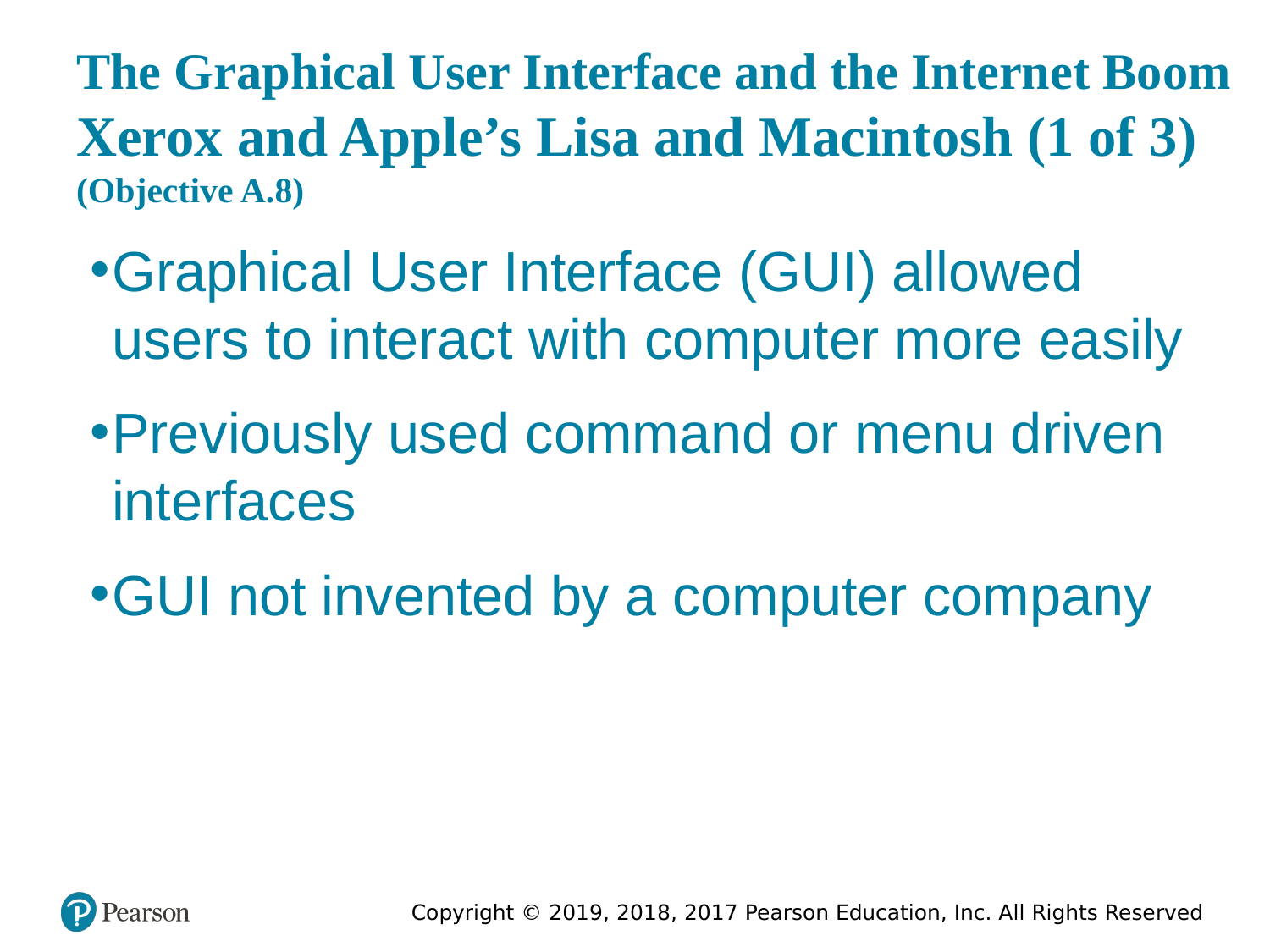

# The Graphical User Interface and the Internet Boom Xerox and Apple’s Lisa and Macintosh (1 of 3) (Objective A.8)
Graphical User Interface (GUI) allowed users to interact with computer more easily
Previously used command or menu driven interfaces
GUI not invented by a computer company